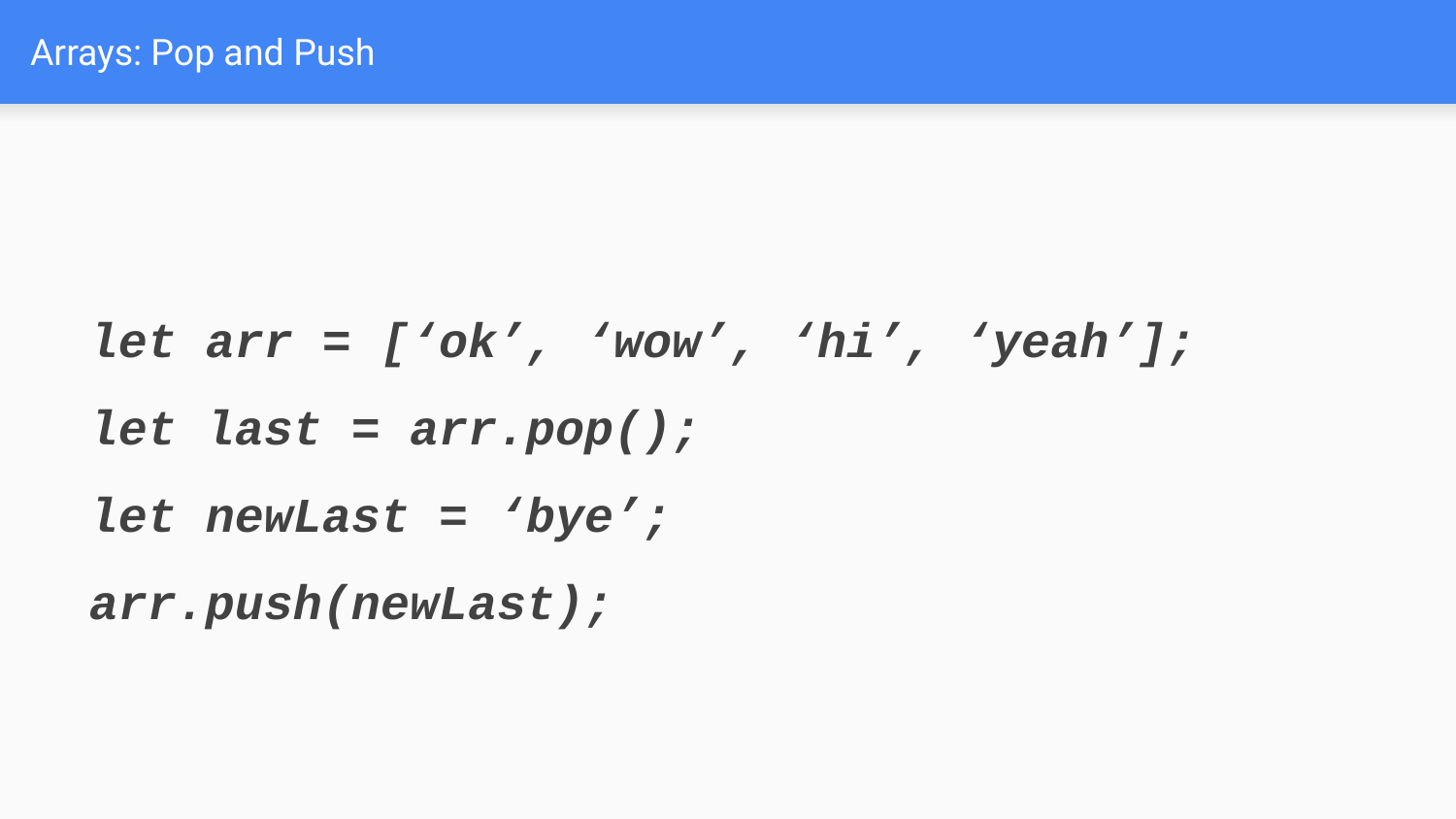

# Arrays: Pop and Push
let arr = [‘ok’, ‘wow’, ‘hi’, ‘yeah’];
let last = arr.pop();
let newLast = ‘bye’;
arr.push(newLast);